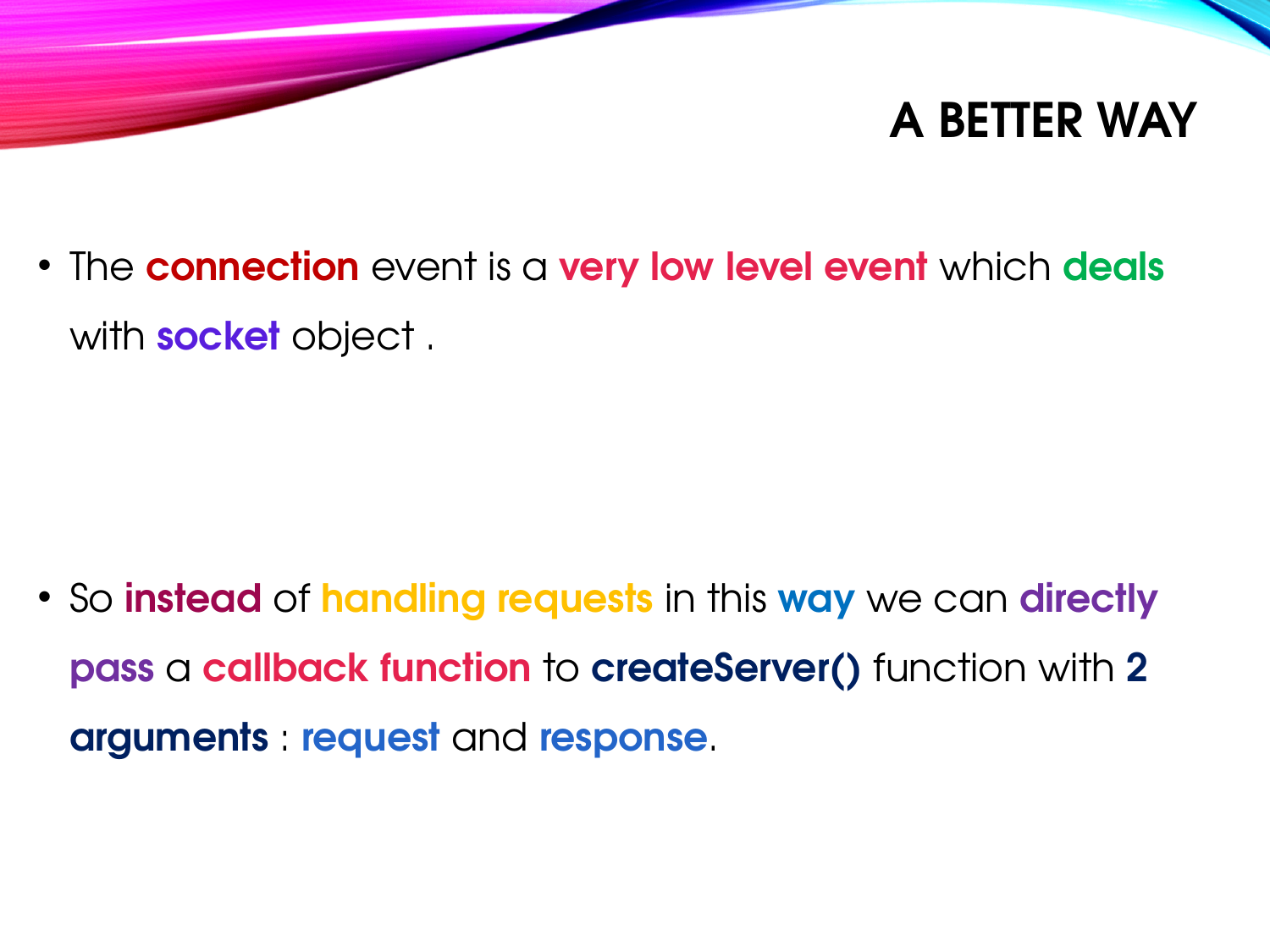

# A better way
The connection event is a very low level event which deals with socket object .

So instead of handling requests in this way we can directly pass a callback function to createServer() function with 2 arguments : request and response.